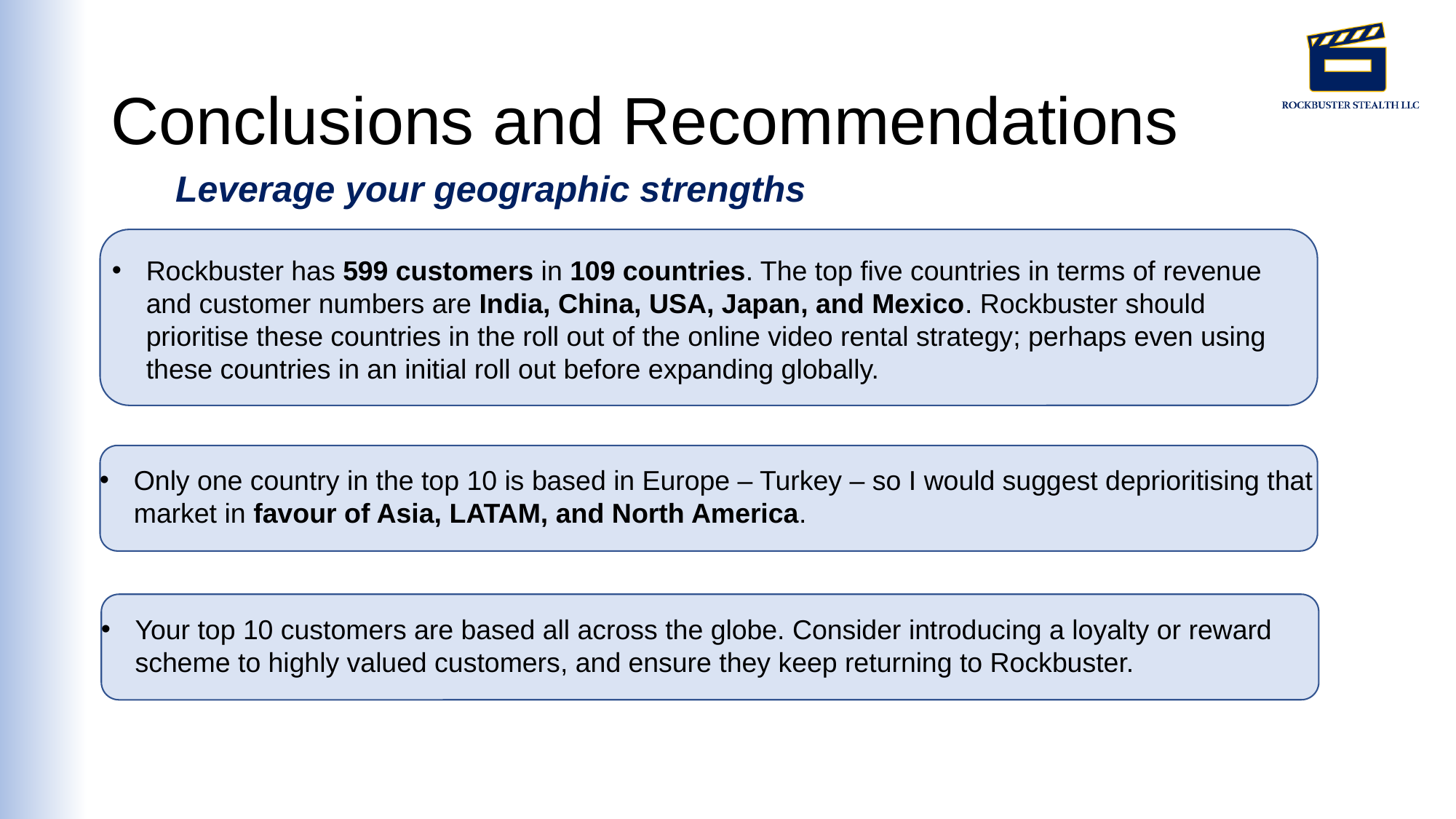

# Conclusions and Recommendations
Leverage your geographic strengths

Rockbuster has 599 customers in 109 countries. The top five countries in terms of revenue and customer numbers are India, China, USA, Japan, and Mexico. Rockbuster should prioritise these countries in the roll out of the online video rental strategy; perhaps even using these countries in an initial roll out before expanding globally.

Only one country in the top 10 is based in Europe – Turkey – so I would suggest deprioritising that market in favour of Asia, LATAM, and North America.

Your top 10 customers are based all across the globe. Consider introducing a loyalty or reward scheme to highly valued customers, and ensure they keep returning to Rockbuster.